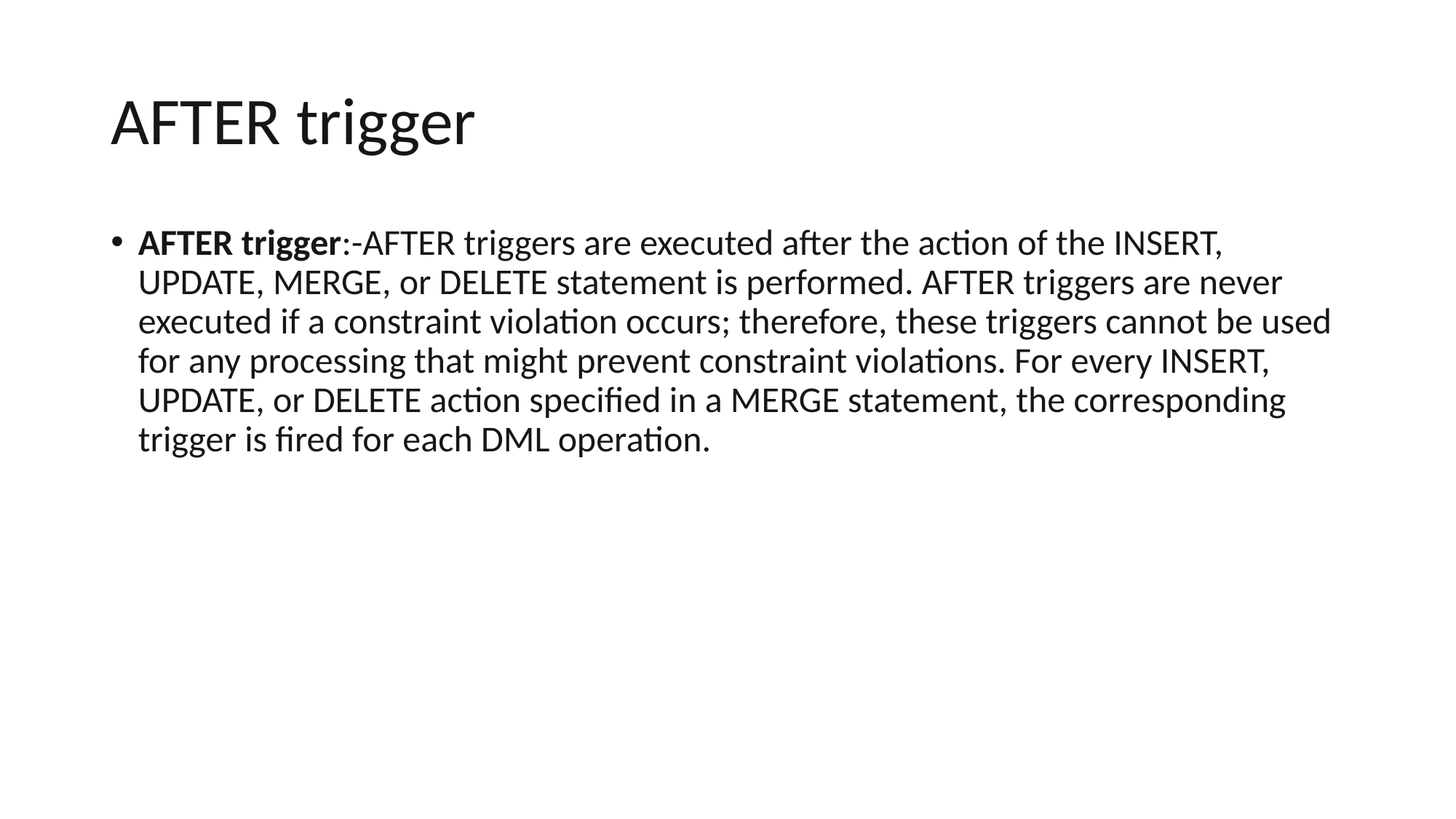

# AFTER trigger
AFTER trigger:-AFTER triggers are executed after the action of the INSERT, UPDATE, MERGE, or DELETE statement is performed. AFTER triggers are never executed if a constraint violation occurs; therefore, these triggers cannot be used for any processing that might prevent constraint violations. For every INSERT, UPDATE, or DELETE action specified in a MERGE statement, the corresponding trigger is fired for each DML operation.